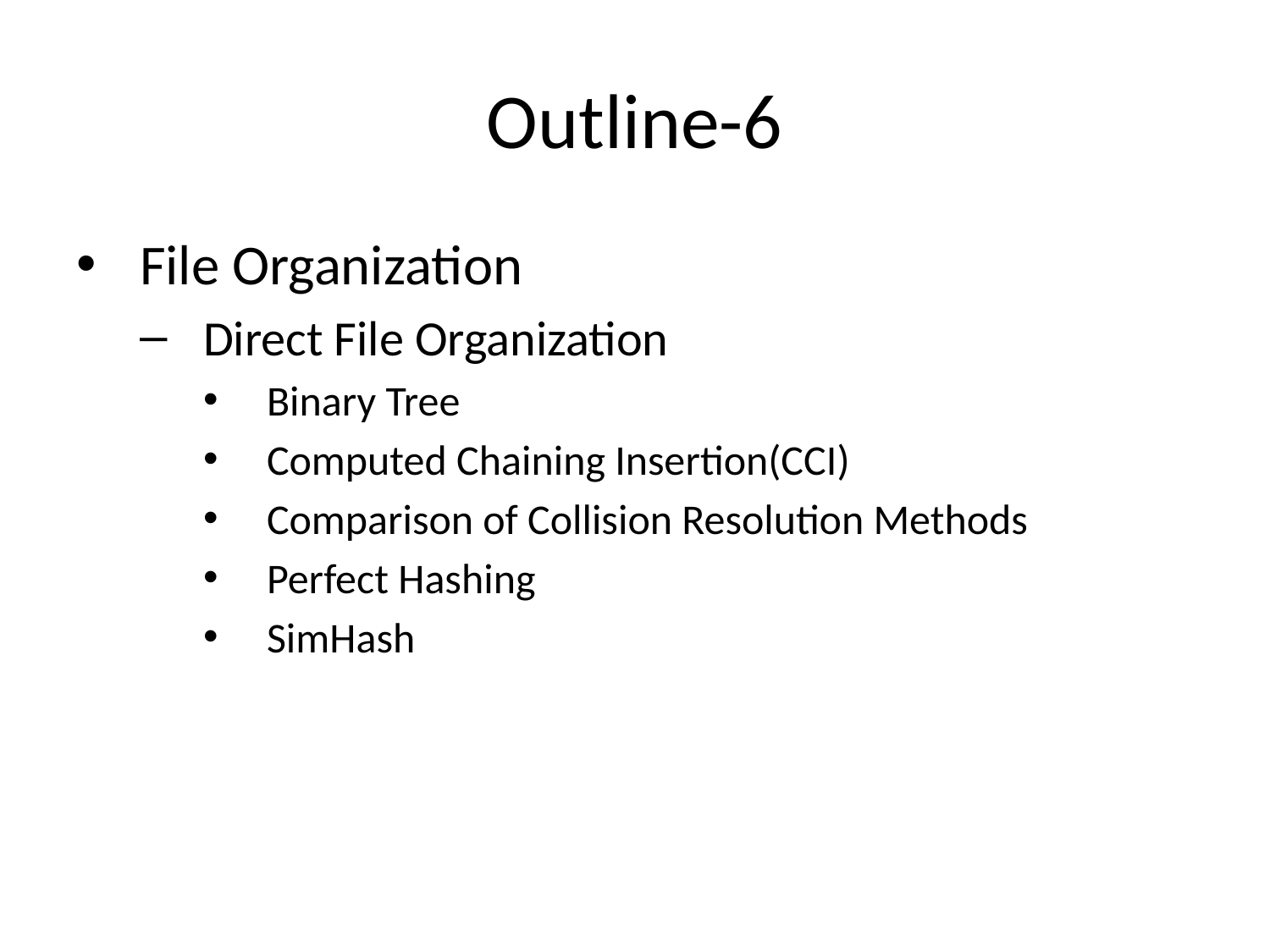

# Outline-6
File Organization
Direct File Organization
Binary Tree
Computed Chaining Insertion(CCI)
Comparison of Collision Resolution Methods
Perfect Hashing
SimHash